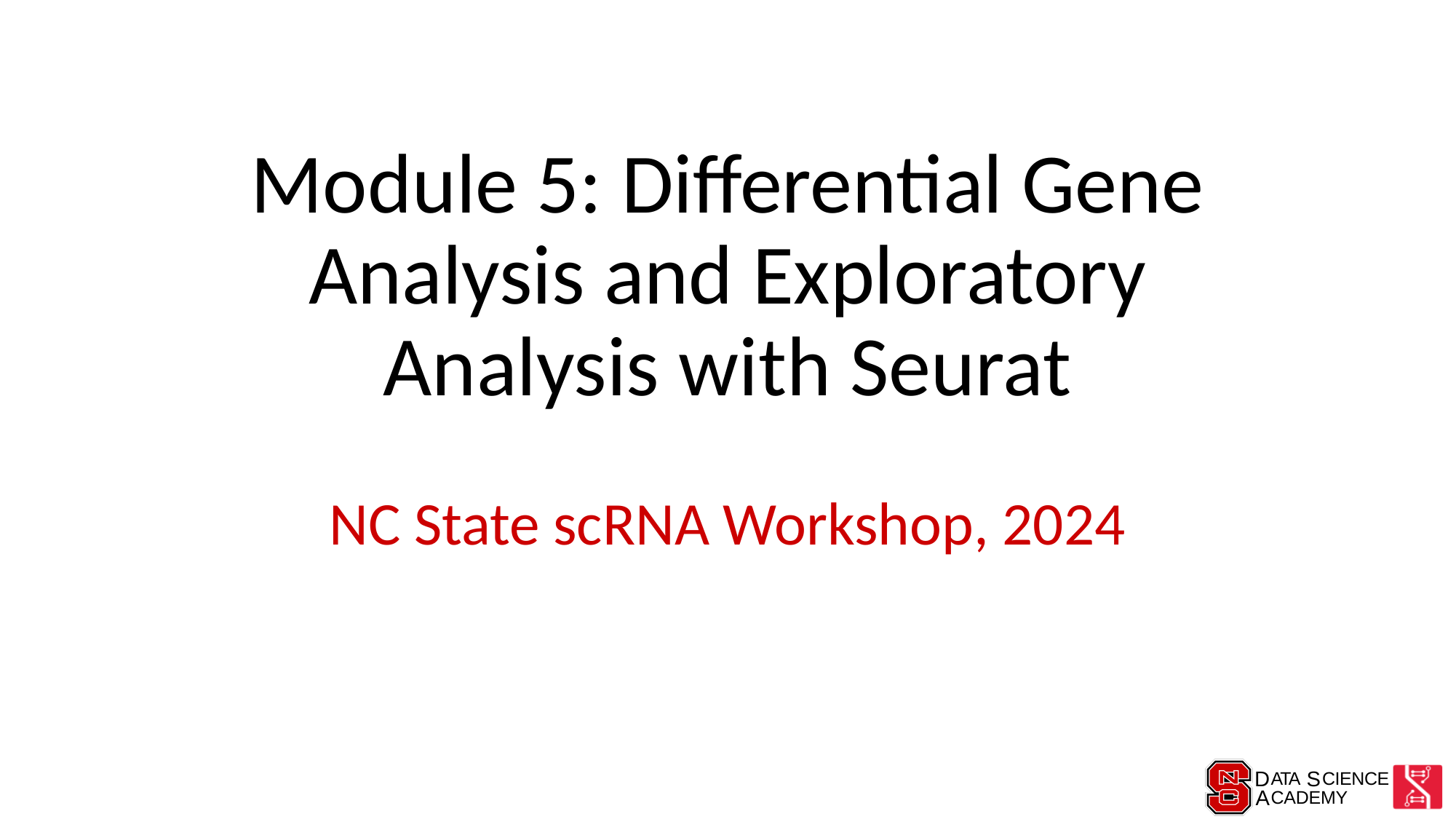

# Module 5: Differential Gene Analysis and Exploratory Analysis with Seurat
NC State scRNA Workshop, 2024